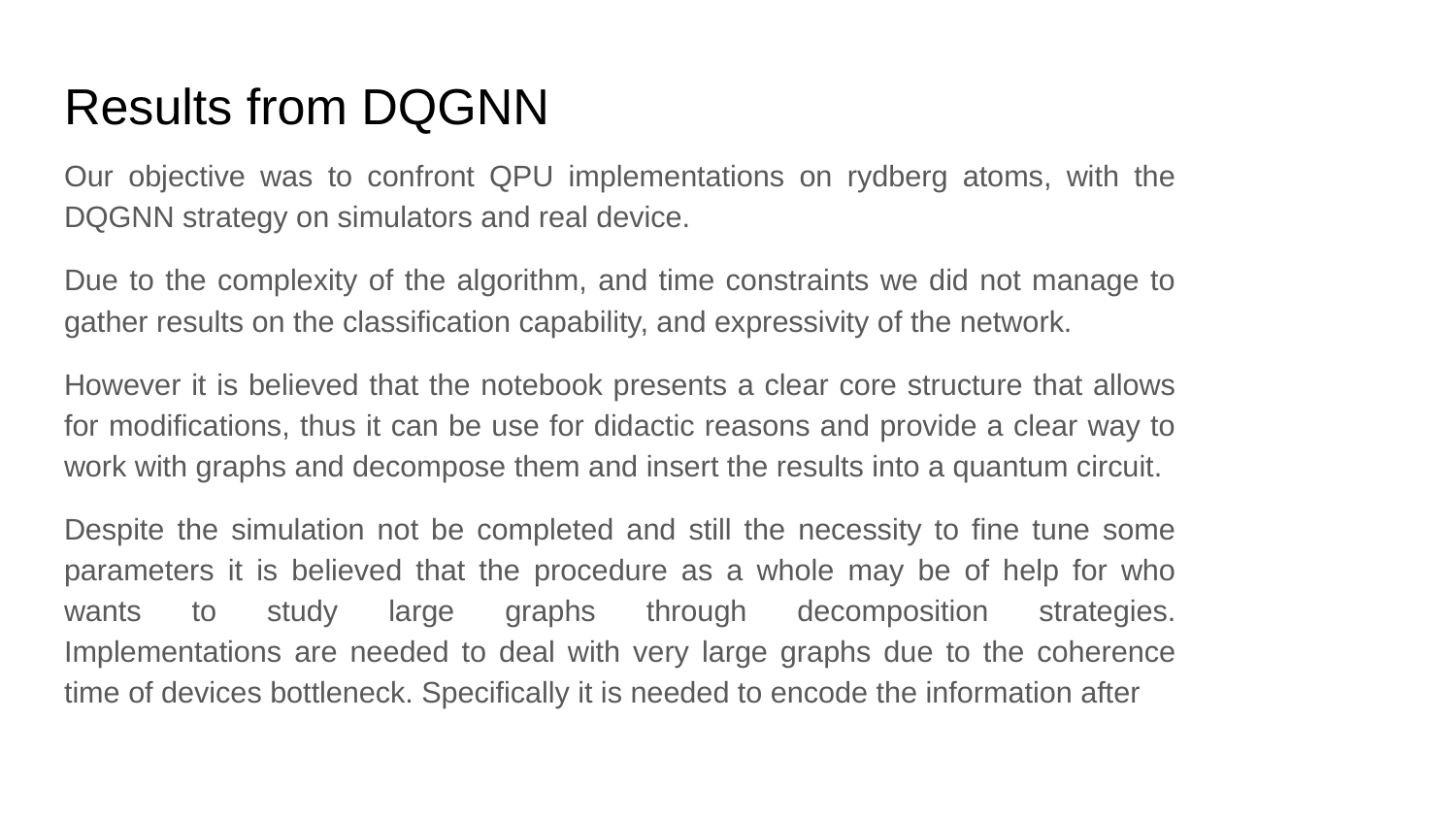

# Results from DQGNN
Our objective was to confront QPU implementations on rydberg atoms, with the DQGNN strategy on simulators and real device.
Due to the complexity of the algorithm, and time constraints we did not manage to gather results on the classification capability, and expressivity of the network.
However it is believed that the notebook presents a clear core structure that allows for modifications, thus it can be use for didactic reasons and provide a clear way to work with graphs and decompose them and insert the results into a quantum circuit.
Despite the simulation not be completed and still the necessity to fine tune some parameters it is believed that the procedure as a whole may be of help for who wants to study large graphs through decomposition strategies.
Implementations are needed to deal with very large graphs due to the coherence time of devices bottleneck. Specifically it is needed to encode the information after